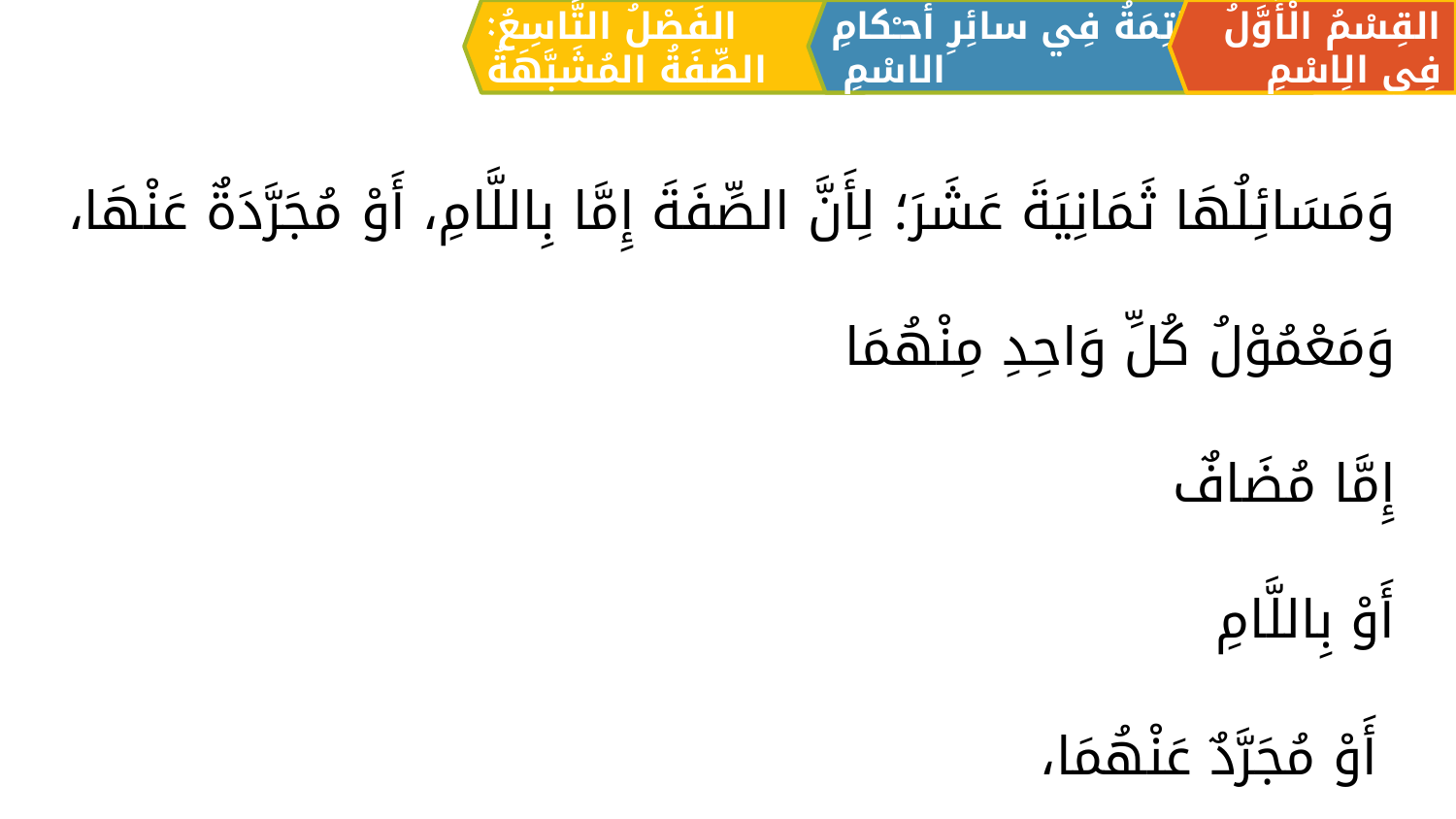

الفَصْلُ التَّاسِعُ: الصِّفَةُ المُشَبَّهَةُ
القِسْمُ الْأَوَّلُ فِي الِاسْمِ
الْخَاتِمَةُ فِي سائِرِ أحـْكامِ الاسْمِ
وَمَسَائِلُهَا ثَمَانِيَةَ عَشَرَ؛ لِأَنَّ الصِّفَةَ إِمَّا بِاللَّامِ، أَوْ مُجَرَّدَةٌ عَنْهَا،
وَمَعْمُوْلُ كُلِّ وَاحِدِ مِنْهُمَا
	إِمَّا مُضَافٌ
	أَوْ بِاللَّامِ
	 أَوْ مُجَرَّدٌ عَنْهُمَا،